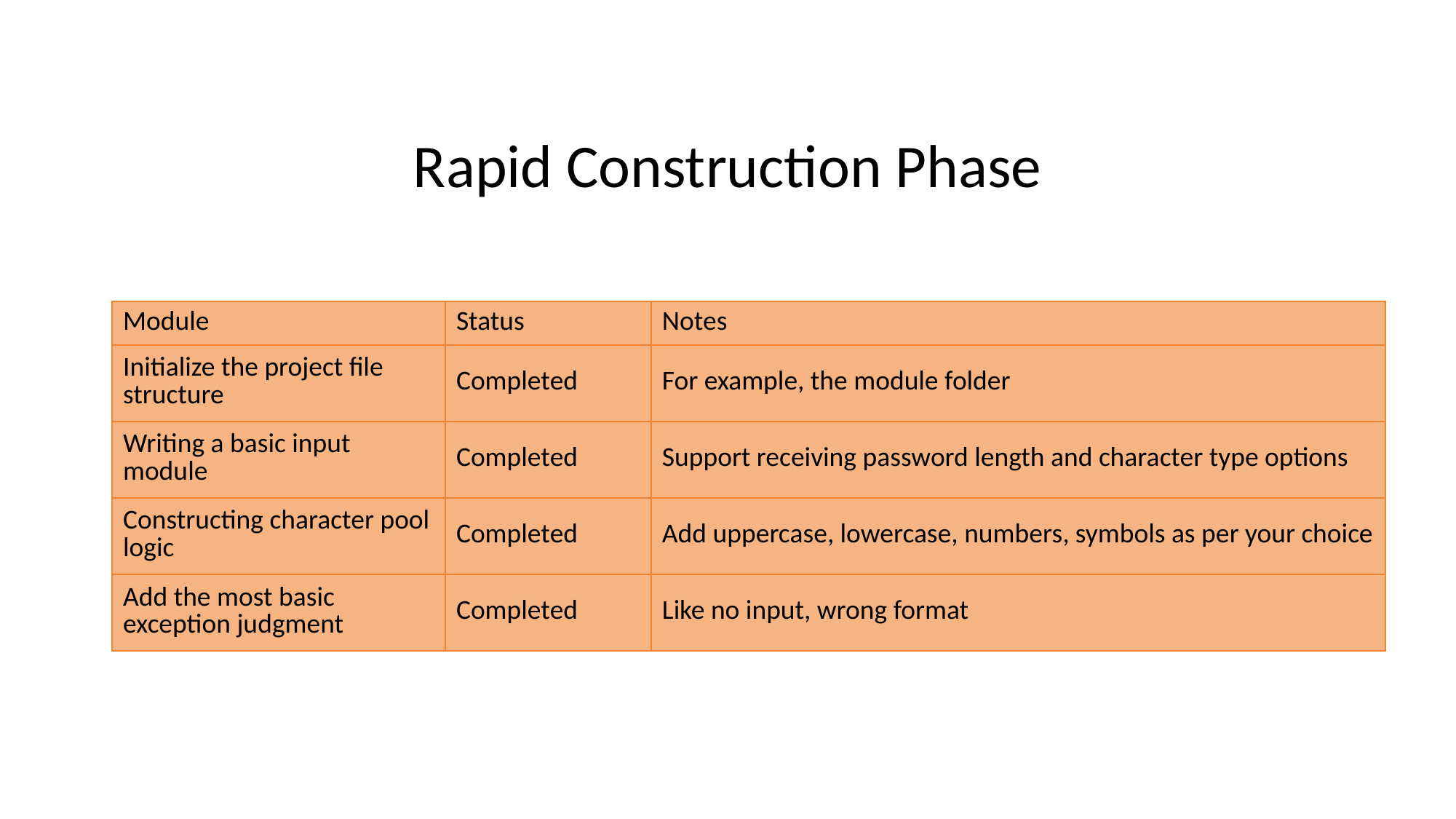

Rapid Construction Phase
| Module | Status | Notes |
| --- | --- | --- |
| Initialize the project file structure | Completed | For example, the module folder |
| Writing a basic input module | Completed | Support receiving password length and character type options |
| Constructing character pool logic | Completed | Add uppercase, lowercase, numbers, symbols as per your choice |
| Add the most basic exception judgment | Completed | Like no input, wrong format |